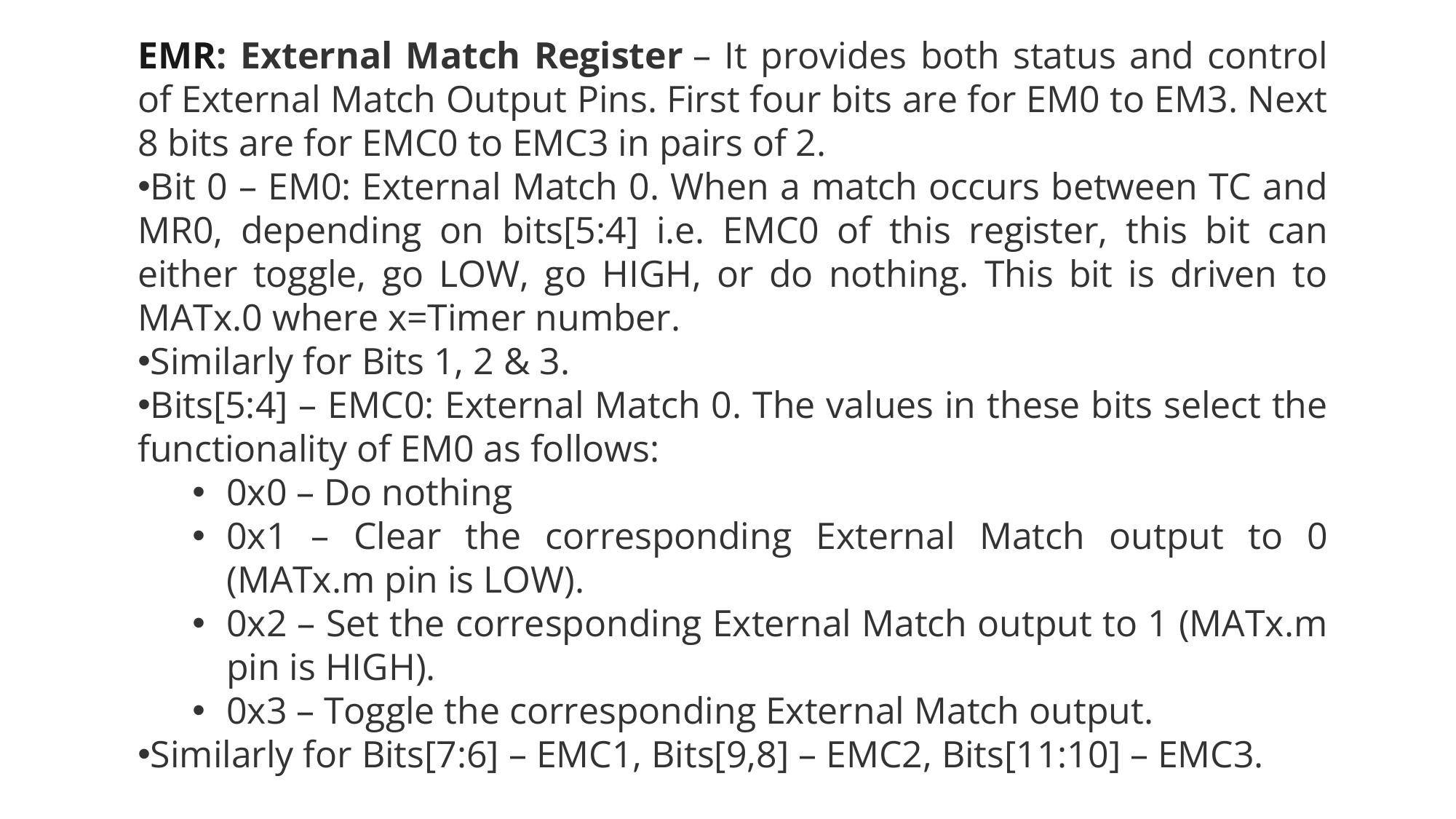

EMR: External Match Register – It provides both status and control of External Match Output Pins. First four bits are for EM0 to EM3. Next 8 bits are for EMC0 to EMC3 in pairs of 2.
Bit 0 – EM0: External Match 0. When a match occurs between TC and MR0, depending on bits[5:4] i.e. EMC0 of this register, this bit can either toggle, go LOW, go HIGH, or do nothing. This bit is driven to MATx.0 where x=Timer number.
Similarly for Bits 1, 2 & 3.
Bits[5:4] – EMC0: External Match 0. The values in these bits select the functionality of EM0 as follows:
0x0 – Do nothing
0x1 – Clear the corresponding External Match output to 0 (MATx.m pin is LOW).
0x2 – Set the corresponding External Match output to 1 (MATx.m pin is HIGH).
0x3 – Toggle the corresponding External Match output.
Similarly for Bits[7:6] – EMC1, Bits[9,8] – EMC2, Bits[11:10] – EMC3.